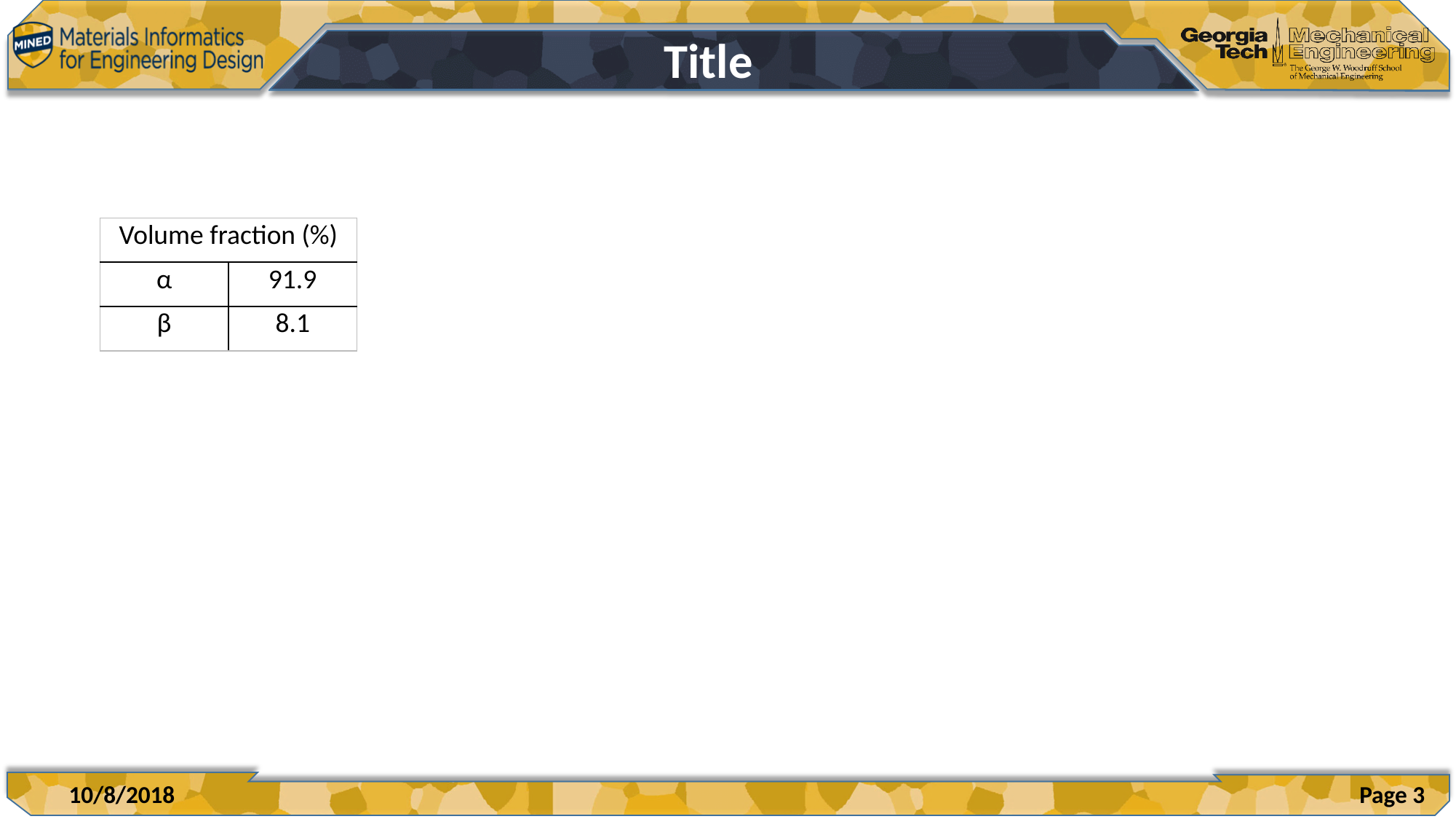

Title
| Volume fraction (%) |  |
| --- | --- |
| α | 91.9 |
| β | 8.1 |
 Page 3